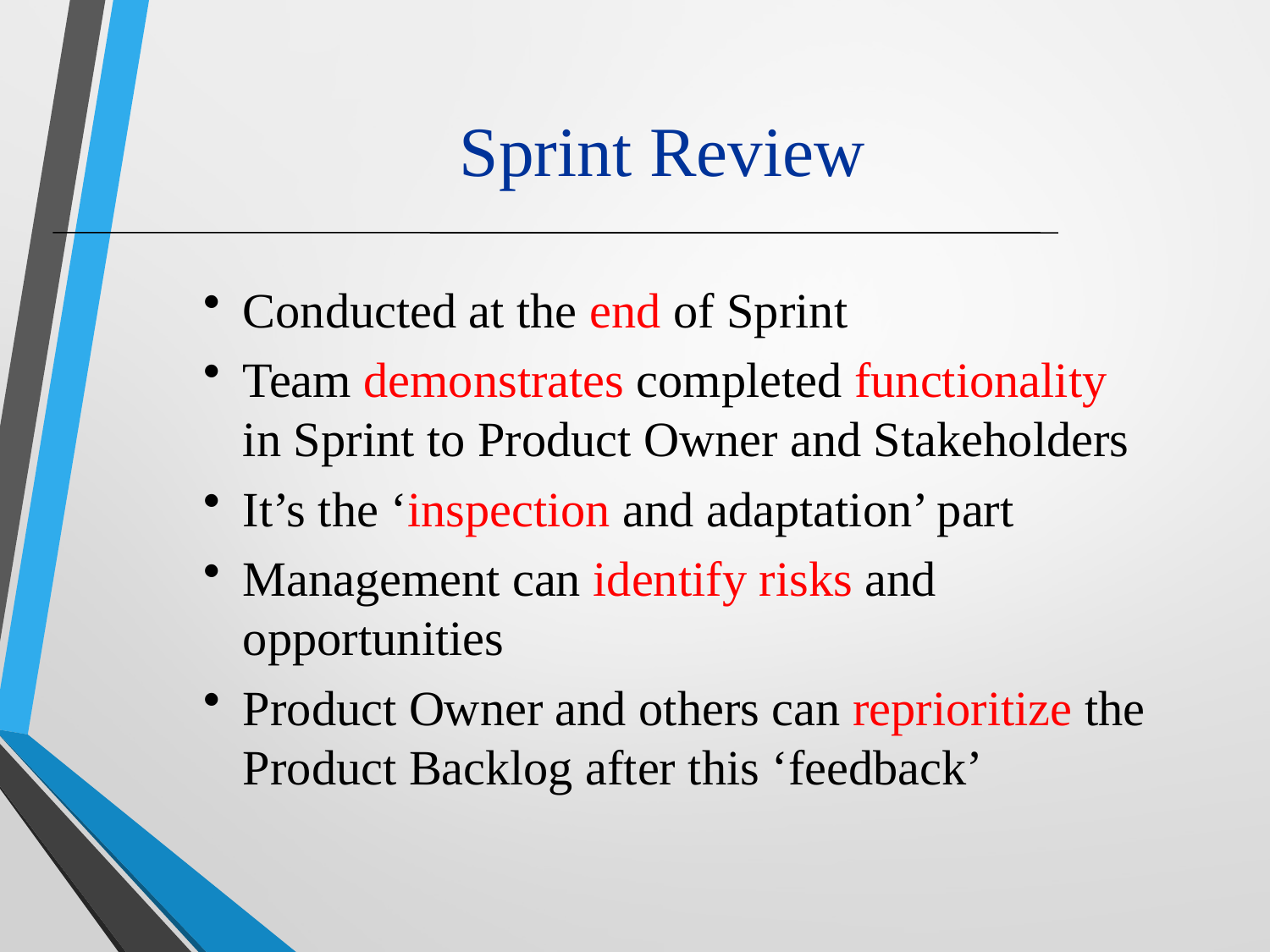

# Sprint Review

Conducted at the end of Sprint
Team demonstrates completed functionality in Sprint to Product Owner and Stakeholders
It’s the ‘inspection and adaptation’ part
Management can identify risks and opportunities
Product Owner and others can reprioritize the Product Backlog after this ‘feedback’